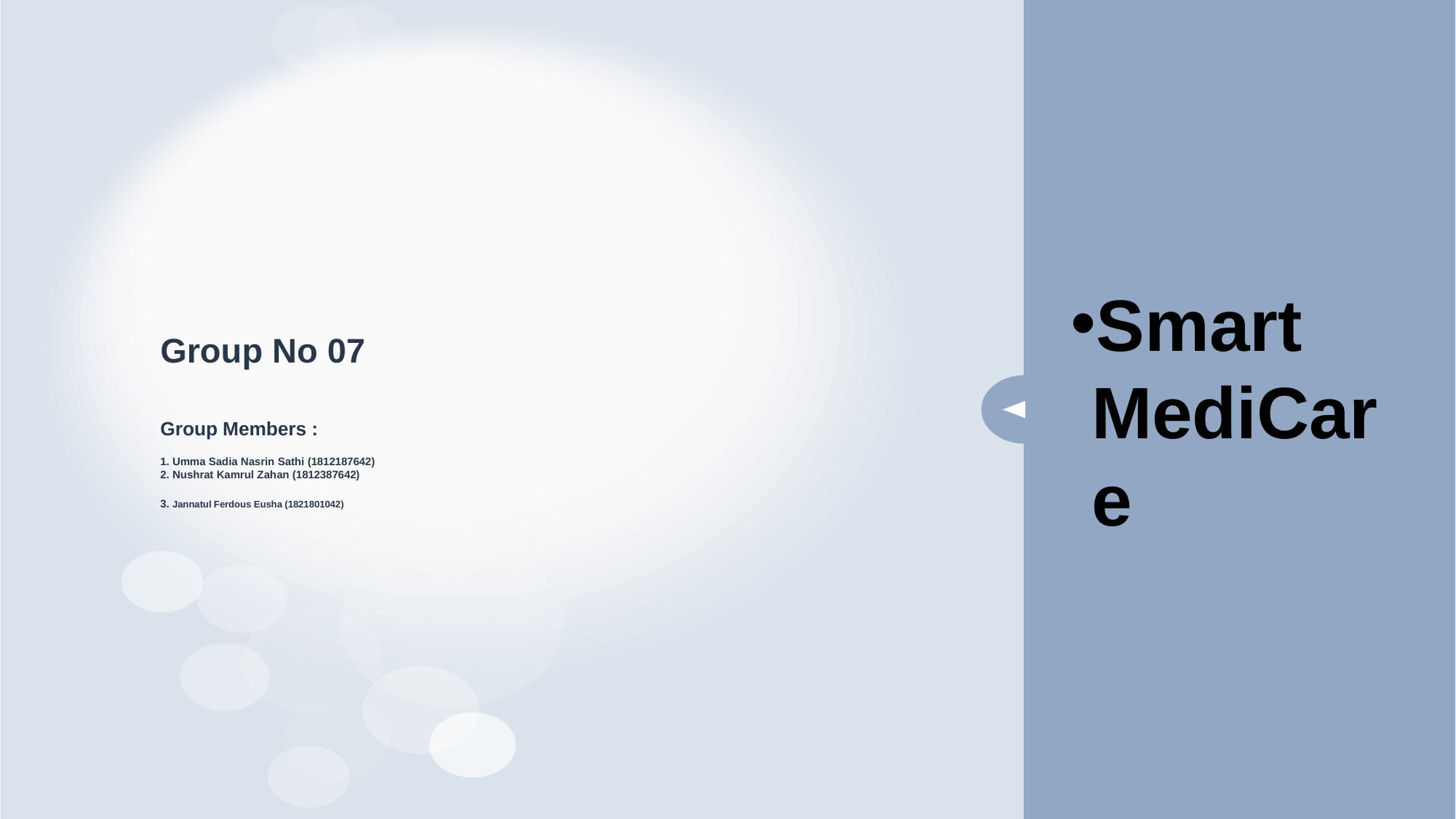

Smart MediCare
# Group No 07 Group Members : 1. Umma Sadia Nasrin Sathi (1812187642) 2. Nushrat Kamrul Zahan (1812387642) 3. Jannatul Ferdous Eusha (1821801042)